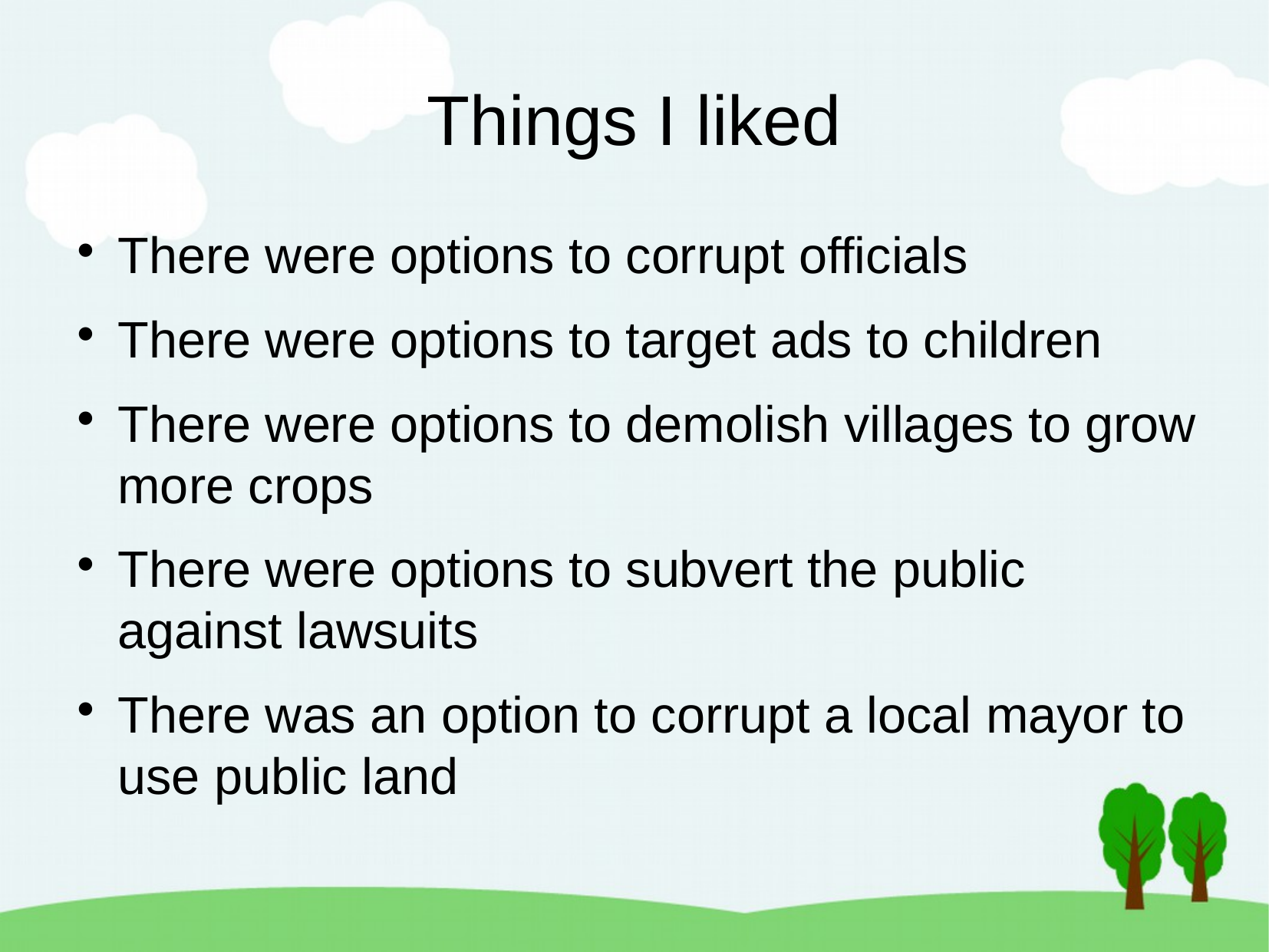

Things I liked
There were options to corrupt officials
There were options to target ads to children
There were options to demolish villages to grow more crops
There were options to subvert the public against lawsuits
There was an option to corrupt a local mayor to use public land